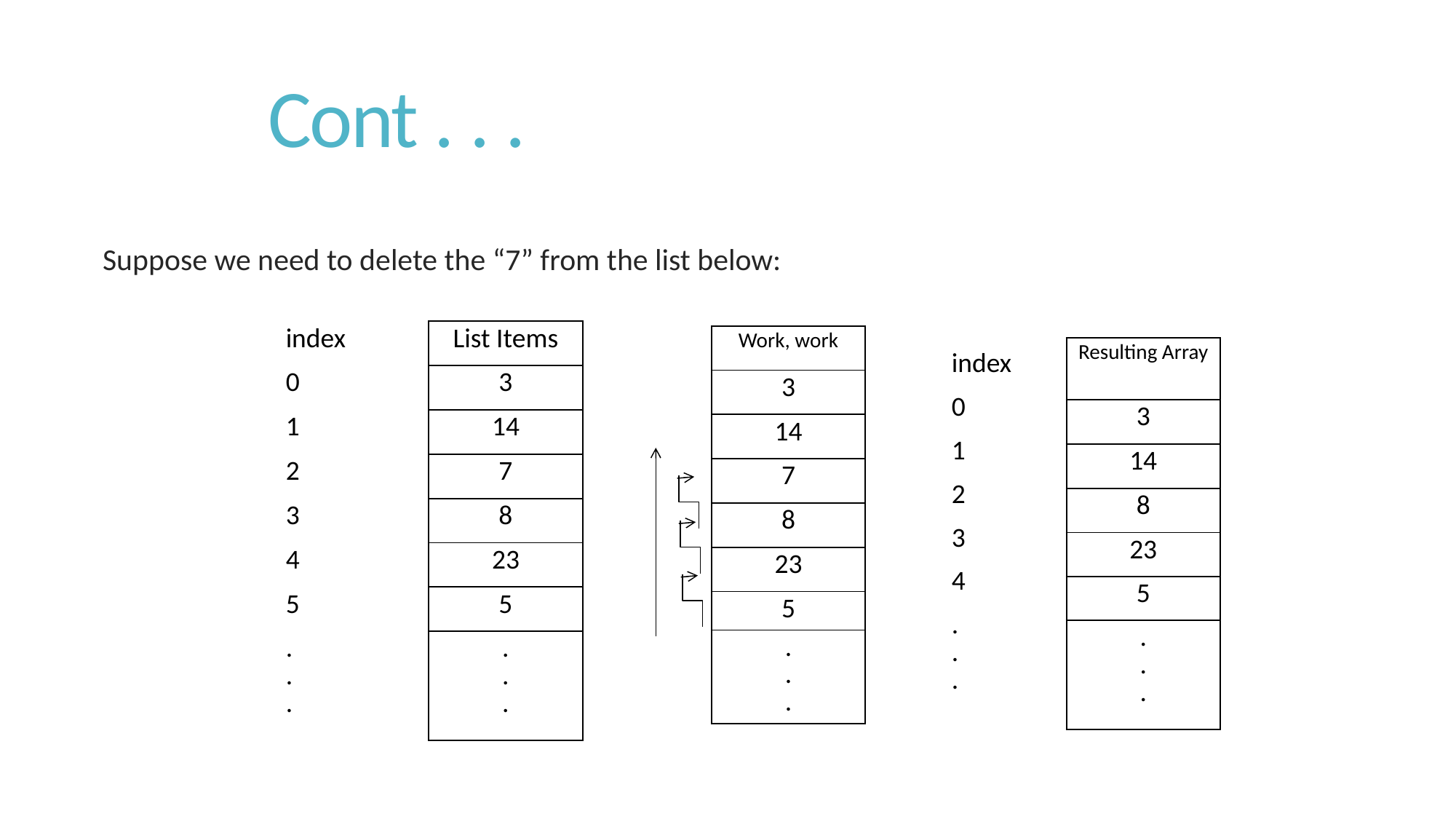

# Cont . . .
Suppose we need to delete the “7” from the list below:

| index | List Items |
| --- | --- |
| 0 | 3 |
| 1 | 14 |
| 2 | 7 |
| 3 | 8 |
| 4 | 23 |
| 5 | 5 |
| . . . | . . . |
| Work, work |
| --- |
| 3 |
| 14 |
| 7 |
| 8 |
| 23 |
| 5 |
| . . . |
| Resulting Array |
| --- |
| 3 |
| 14 |
| 8 |
| 23 |
| 5 |
| . . . |
| index |
| --- |
| 0 |
| 1 |
| 2 |
| 3 |
| 4 |
| . . . |